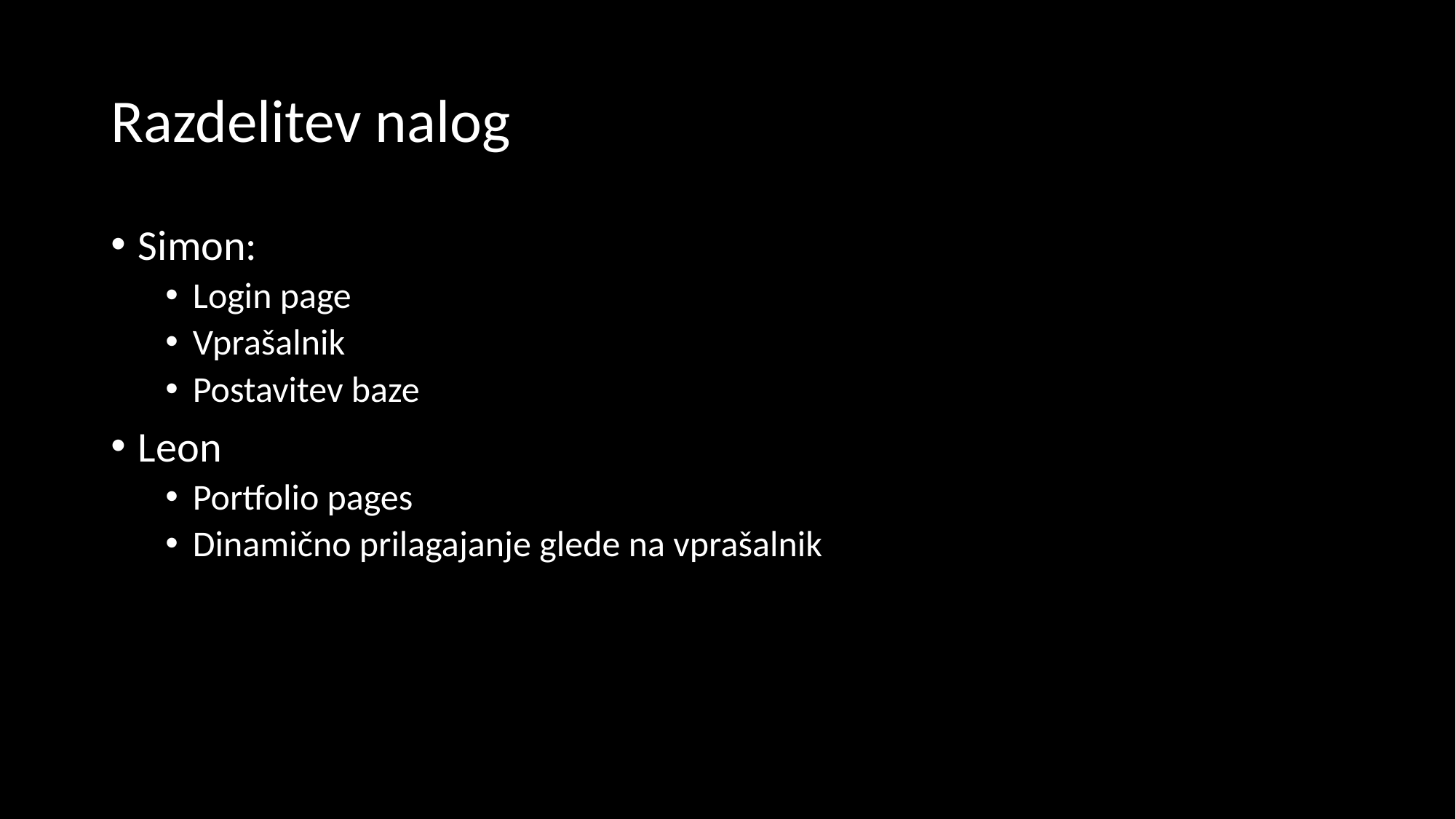

# Razdelitev nalog
Simon:
Login page
Vprašalnik
Postavitev baze
Leon
Portfolio pages
Dinamično prilagajanje glede na vprašalnik